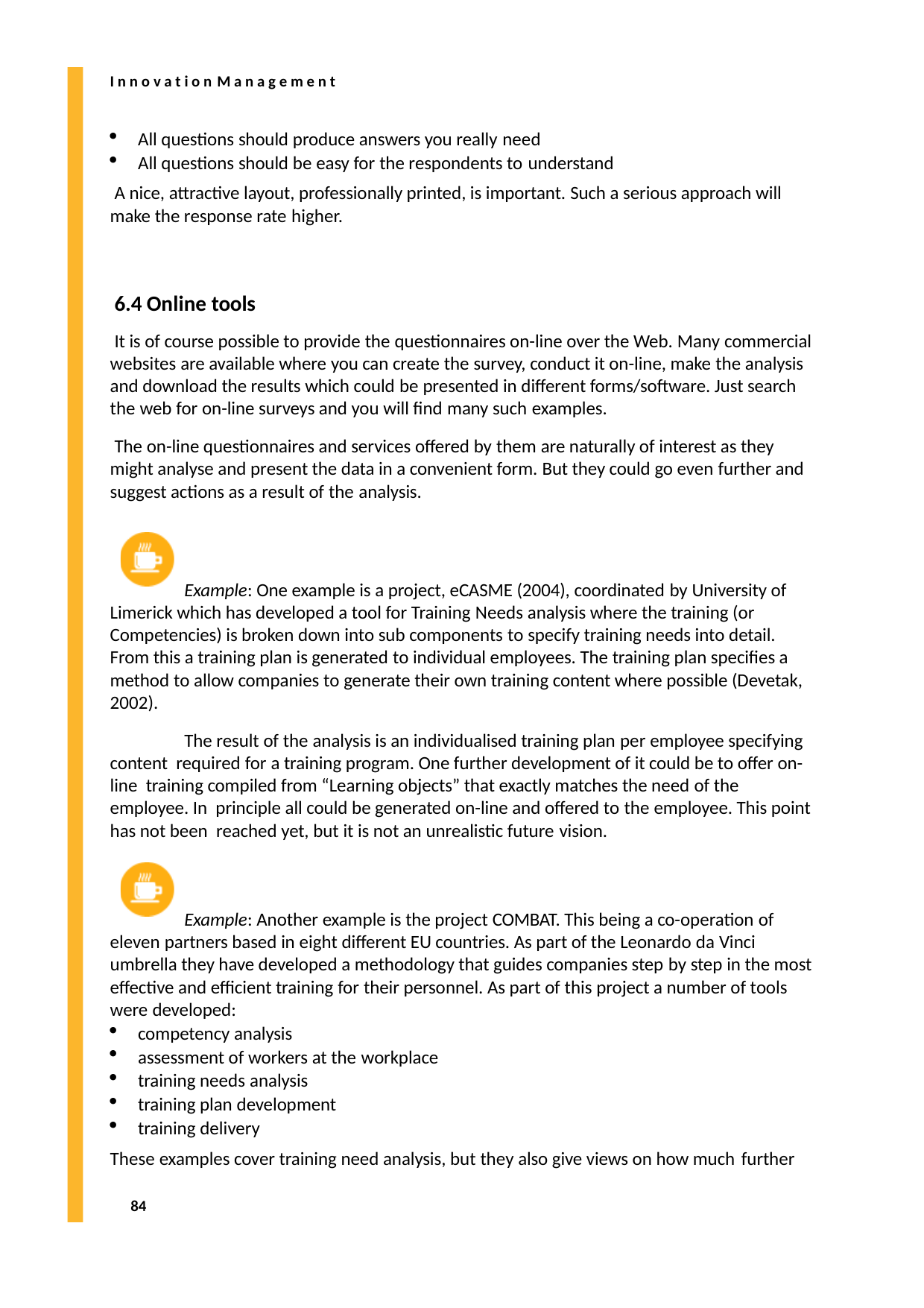

I n n o v a t i o n M a n a g e m e n t

All questions should produce answers you really need
All questions should be easy for the respondents to understand
A nice, attractive layout, professionally printed, is important. Such a serious approach will  make the response rate higher.

6.4 Online tools
It is of course possible to provide the questionnaires on-line over the Web. Many commercial  websites are available where you can create the survey, conduct it on-line, make the analysis  and download the results which could be presented in different forms/software. Just search  the web for on-line surveys and you will find many such examples.
The on-line questionnaires and services offered by them are naturally of interest as they  might analyse and present the data in a convenient form. But they could go even further and  suggest actions as a result of the analysis.

Example: One example is a project, eCASME (2004), coordinated by University of  Limerick which has developed a tool for Training Needs analysis where the training (or  Competencies) is broken down into sub components to specify training needs into detail.  From this a training plan is generated to individual employees. The training plan specifies a  method to allow companies to generate their own training content where possible (Devetak,  2002).
The result of the analysis is an individualised training plan per employee specifying content  required for a training program. One further development of it could be to offer on-line  training compiled from “Learning objects” that exactly matches the need of the employee. In  principle all could be generated on-line and offered to the employee. This point has not been  reached yet, but it is not an unrealistic future vision.

Example: Another example is the project COMBAT. This being a co-operation of  eleven partners based in eight different EU countries. As part of the Leonardo da Vinci  umbrella they have developed a methodology that guides companies step by step in the most  effective and efficient training for their personnel. As part of this project a number of tools  were developed:
competency analysis
assessment of workers at the workplace
training needs analysis
training plan development
training delivery
These examples cover training need analysis, but they also give views on how much further

84